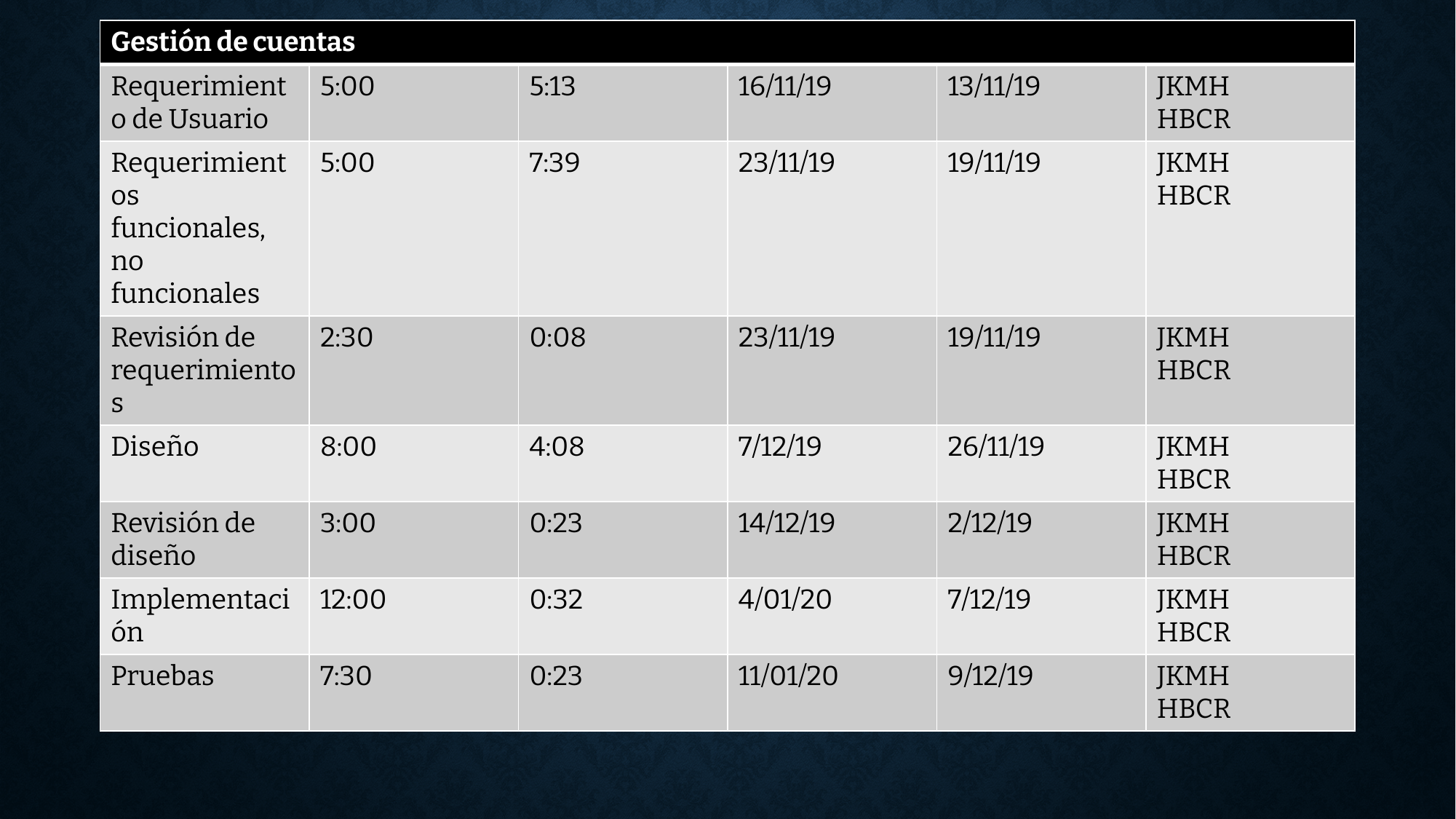

| Gestión de cuentas |  |  |  |  |  |
| --- | --- | --- | --- | --- | --- |
| Requerimiento de Usuario | 5:00 | 5:13 | 16/11/19 | 13/11/19 | JKMH HBCR |
| Requerimientos funcionales, no funcionales | 5:00 | 7:39 | 23/11/19 | 19/11/19 | JKMH HBCR |
| Revisión de requerimientos | 2:30 | 0:08 | 23/11/19 | 19/11/19 | JKMH HBCR |
| Diseño | 8:00 | 4:08 | 7/12/19 | 26/11/19 | JKMH HBCR |
| Revisión de diseño | 3:00 | 0:23 | 14/12/19 | 2/12/19 | JKMH HBCR |
| Implementación | 12:00 | 0:32 | 4/01/20 | 7/12/19 | JKMH HBCR |
| Pruebas | 7:30 | 0:23 | 11/01/20 | 9/12/19 | JKMH HBCR |